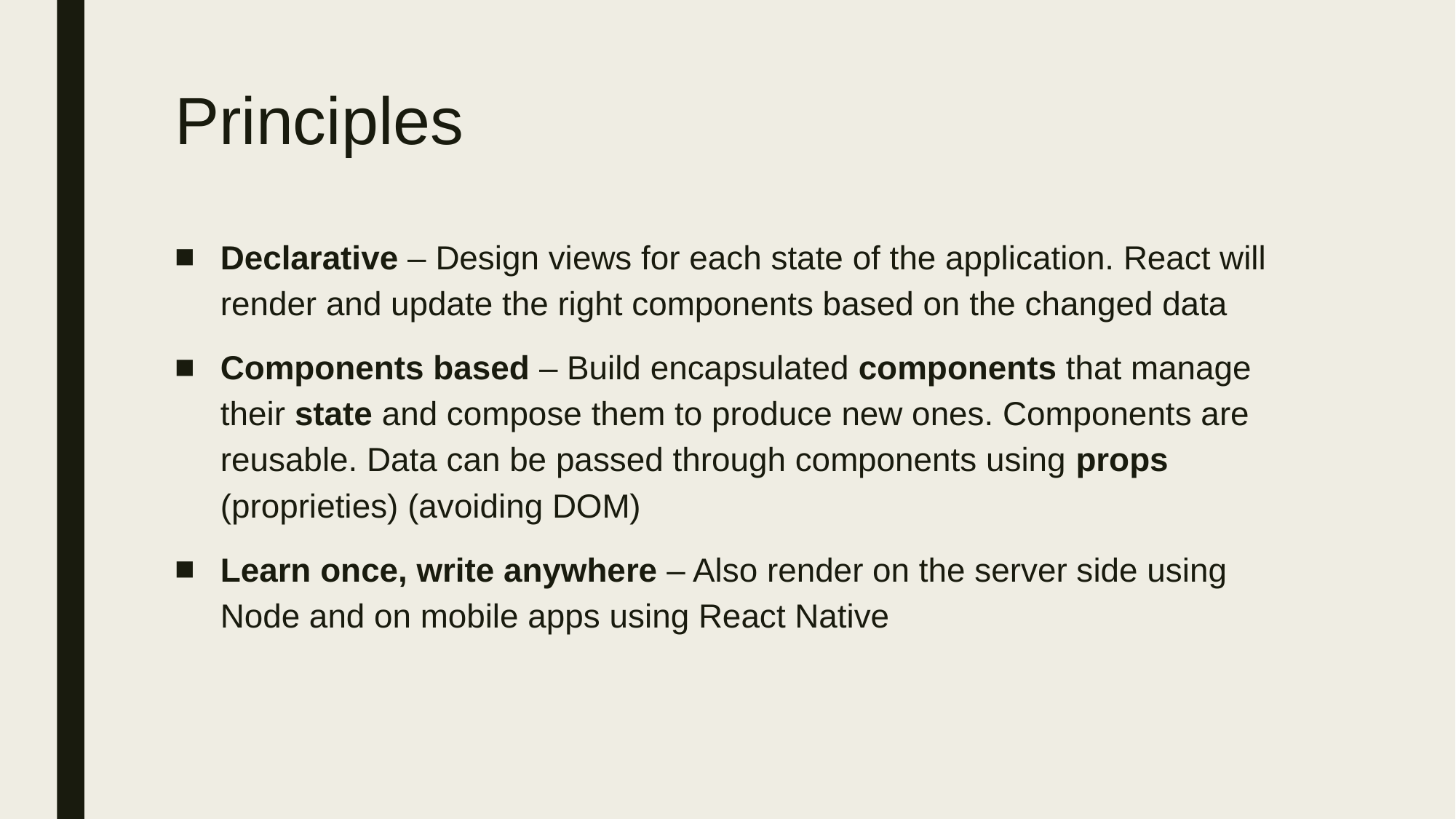

# Principles
Declarative – Design views for each state of the application. React will render and update the right components based on the changed data
Components based – Build encapsulated components that manage their state and compose them to produce new ones. Components are reusable. Data can be passed through components using props (proprieties) (avoiding DOM)
Learn once, write anywhere – Also render on the server side using Node and on mobile apps using React Native